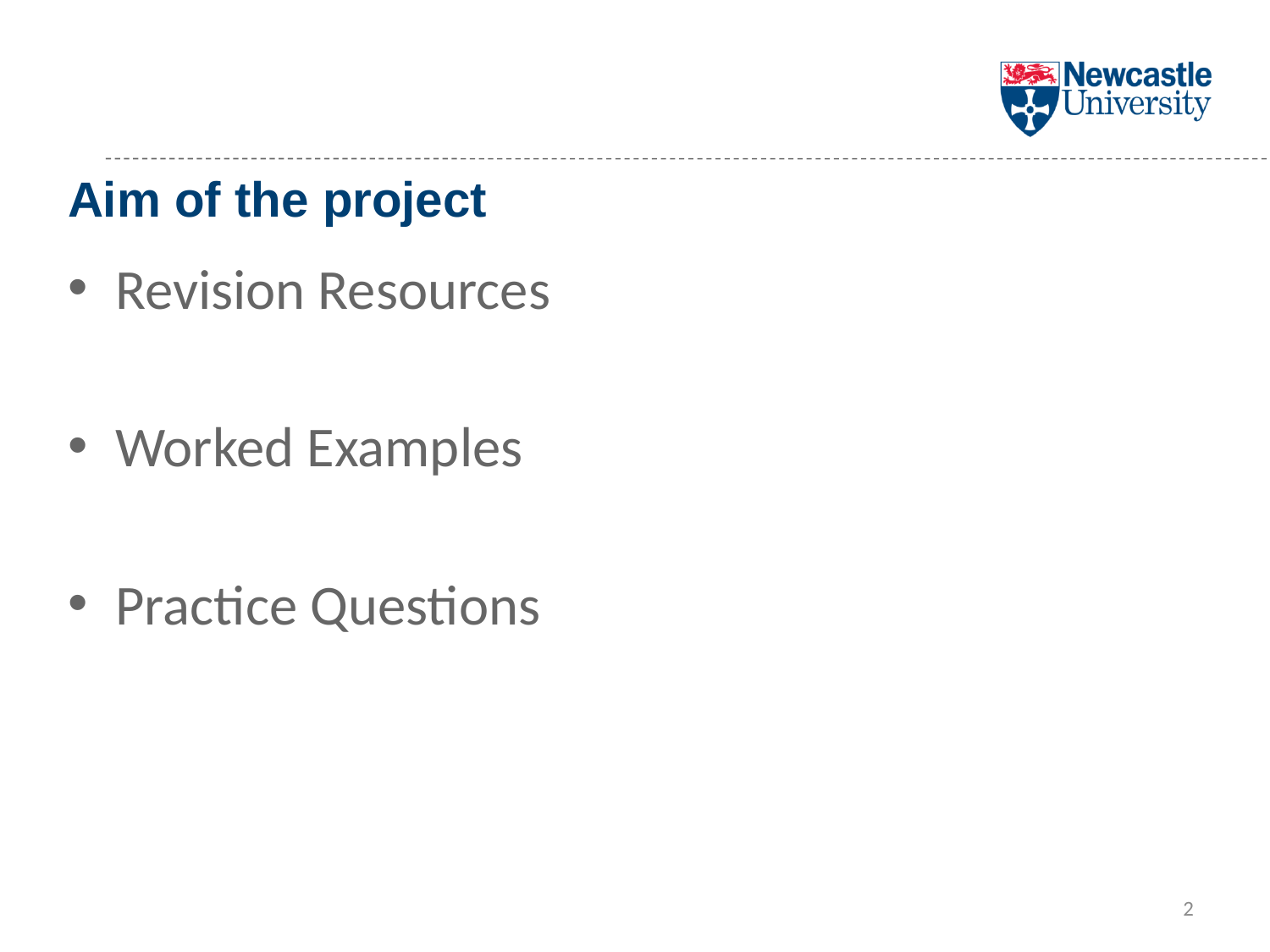

# Aim of the project
Revision Resources

Worked Examples

Practice Questions

2